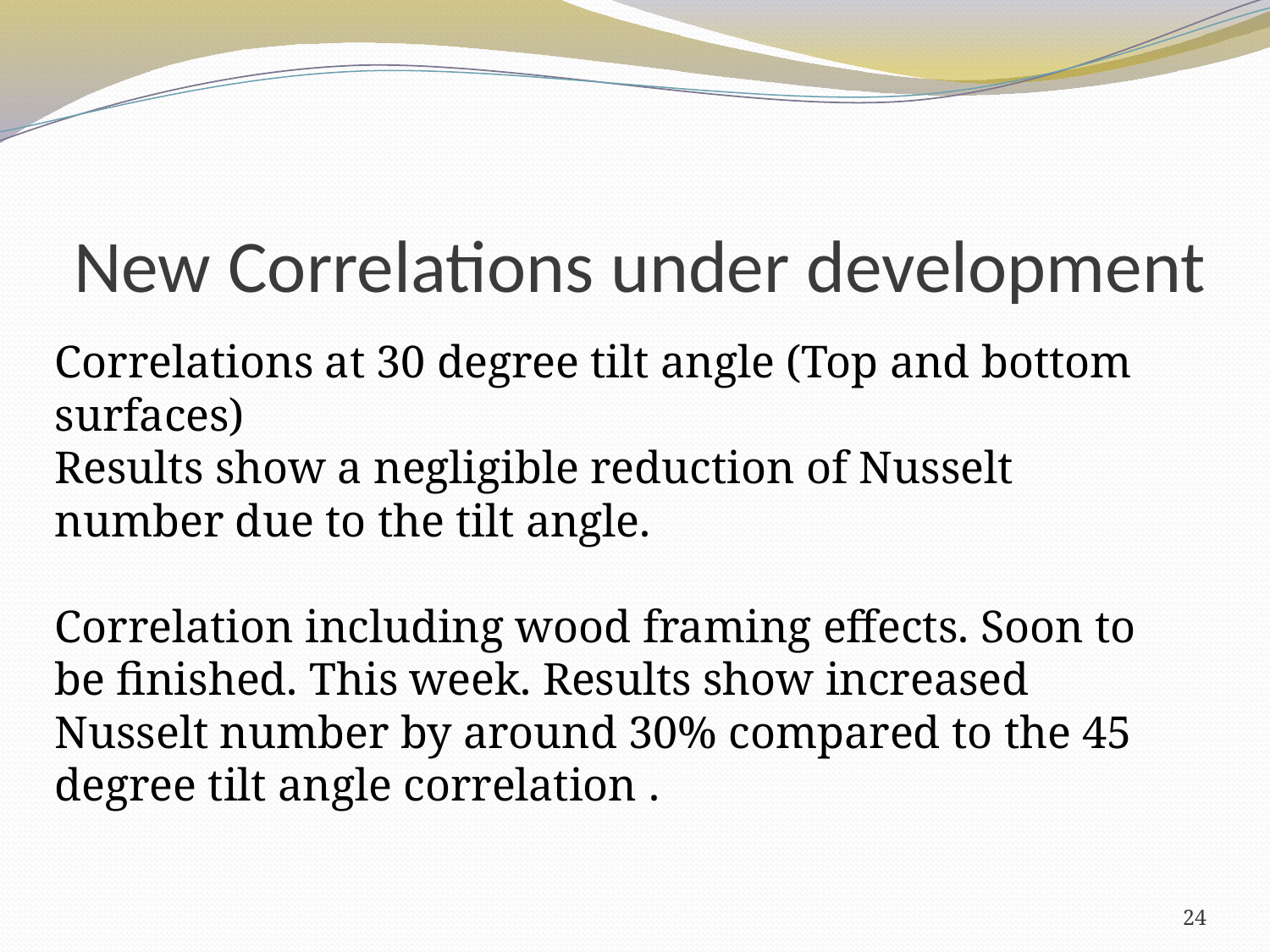

# New Correlations under development
Correlations at 30 degree tilt angle (Top and bottom surfaces)
Results show a negligible reduction of Nusselt number due to the tilt angle.

Correlation including wood framing effects. Soon to be finished. This week. Results show increased Nusselt number by around 30% compared to the 45 degree tilt angle correlation .
24